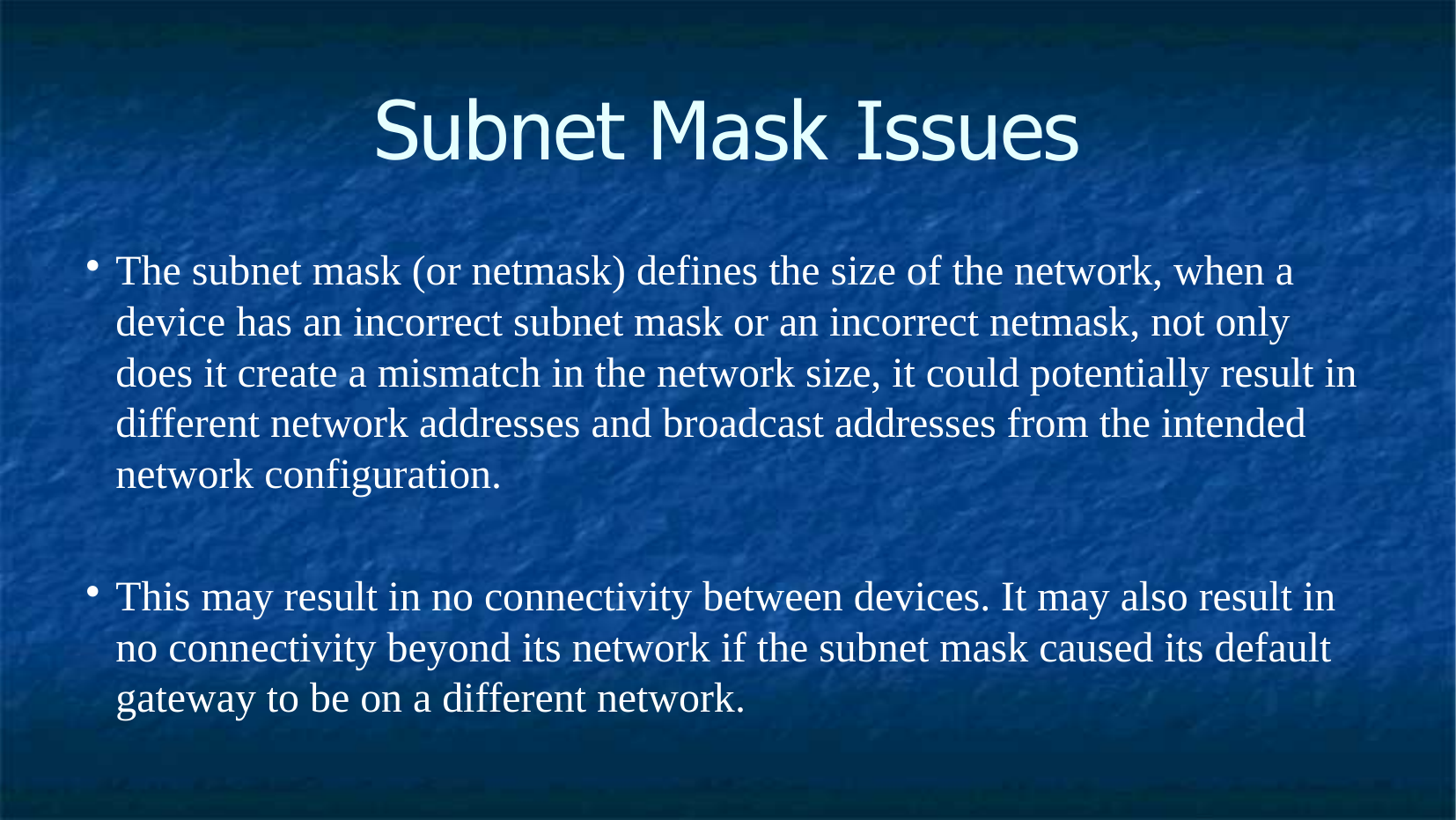

Subnet Mask Issues
The subnet mask (or netmask) defines the size of the network, when a device has an incorrect subnet mask or an incorrect netmask, not only does it create a mismatch in the network size, it could potentially result in different network addresses and broadcast addresses from the intended network configuration.

This may result in no connectivity between devices. It may also result in no connectivity beyond its network if the subnet mask caused its default gateway to be on a different network.